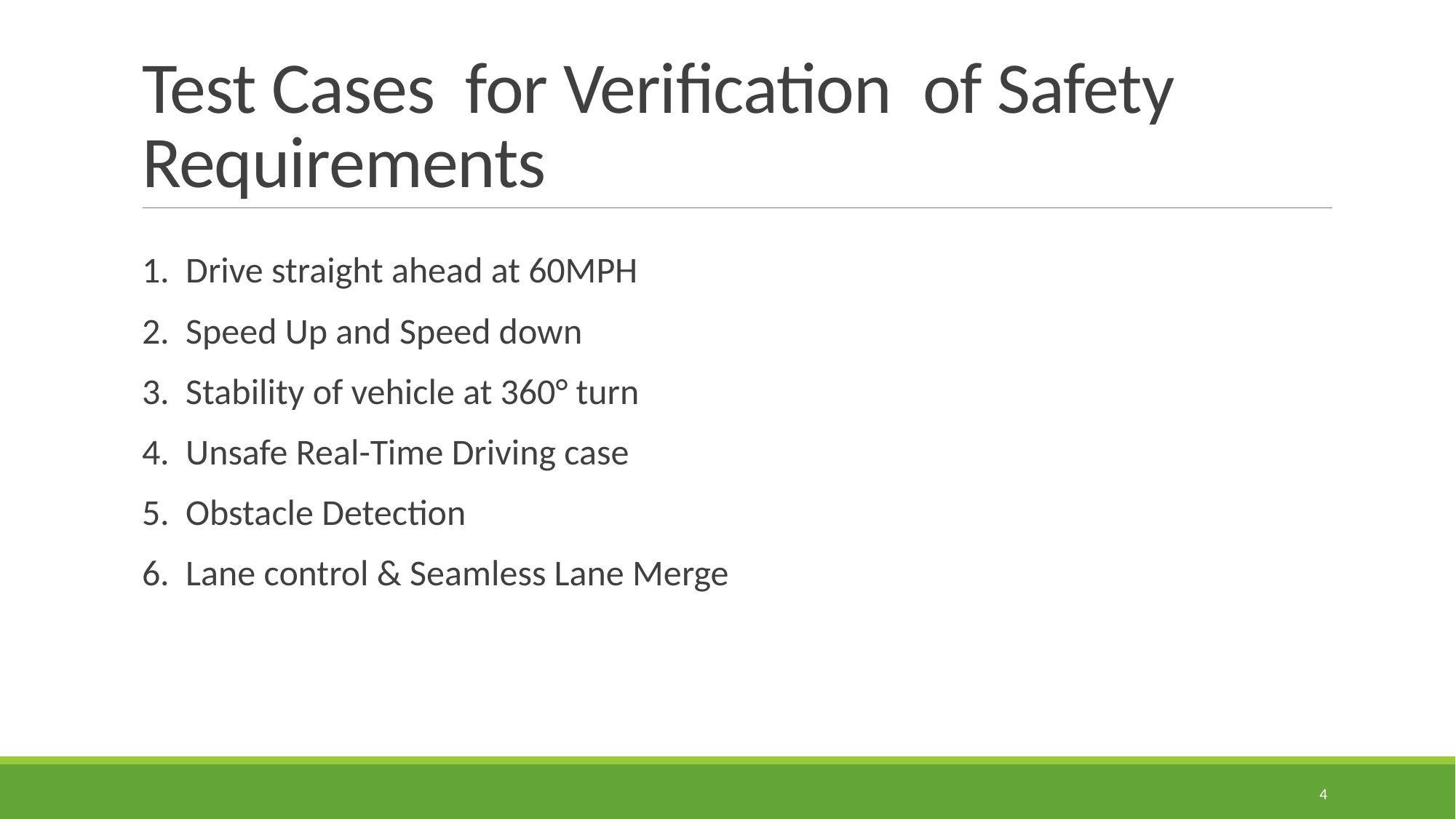

# Test Cases  for Verification  of Safety Requirements
1.  Drive straight ahead at 60MPH
2.  Speed Up and Speed down
3.  Stability of vehicle at 360° turn
4.  Unsafe Real-Time Driving case
5.  Obstacle Detection
6.  Lane control & Seamless Lane Merge
4